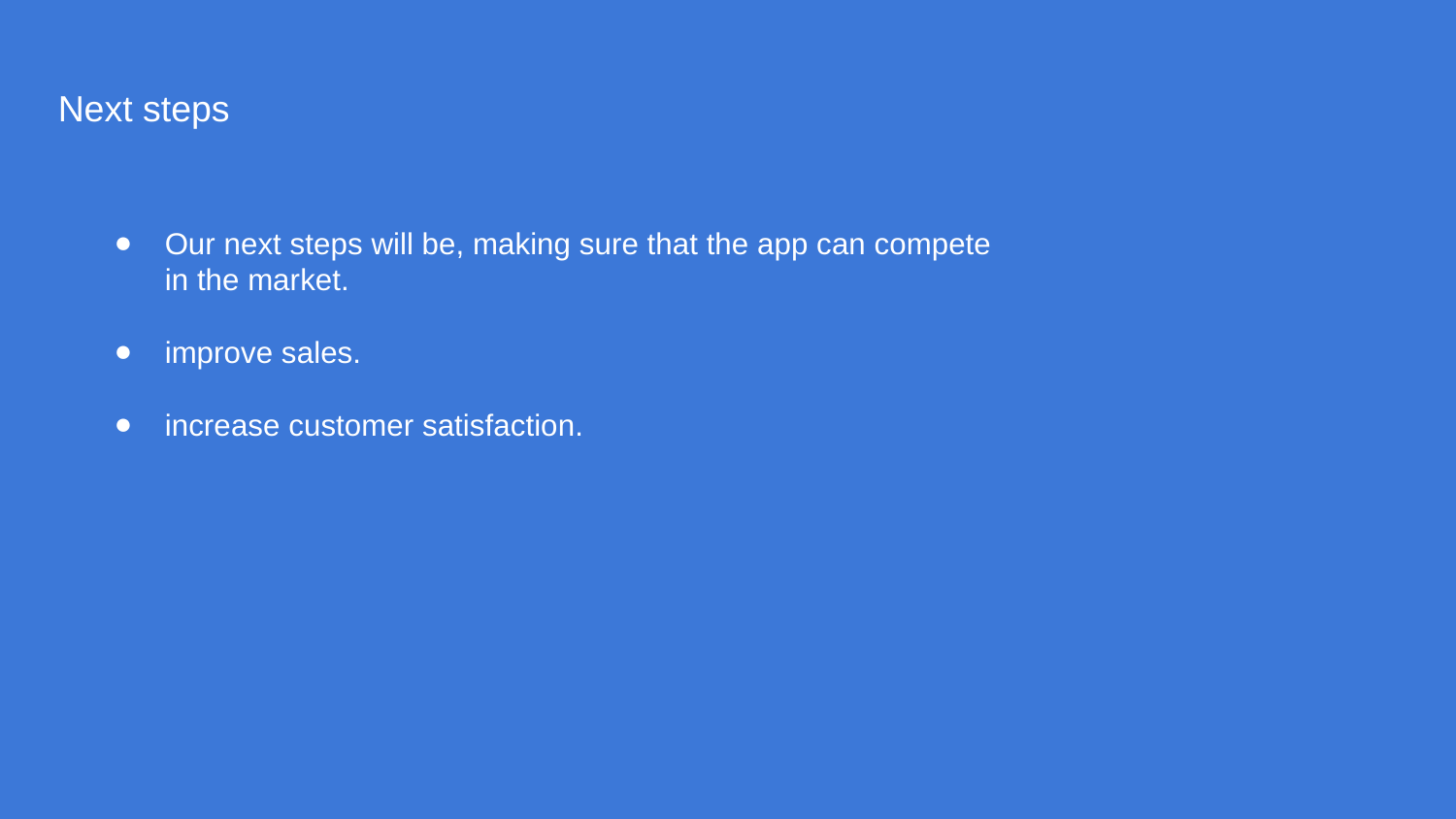

Next steps

Our next steps will be, making sure that the app can compete in the market.

improve sales.

increase customer satisfaction.